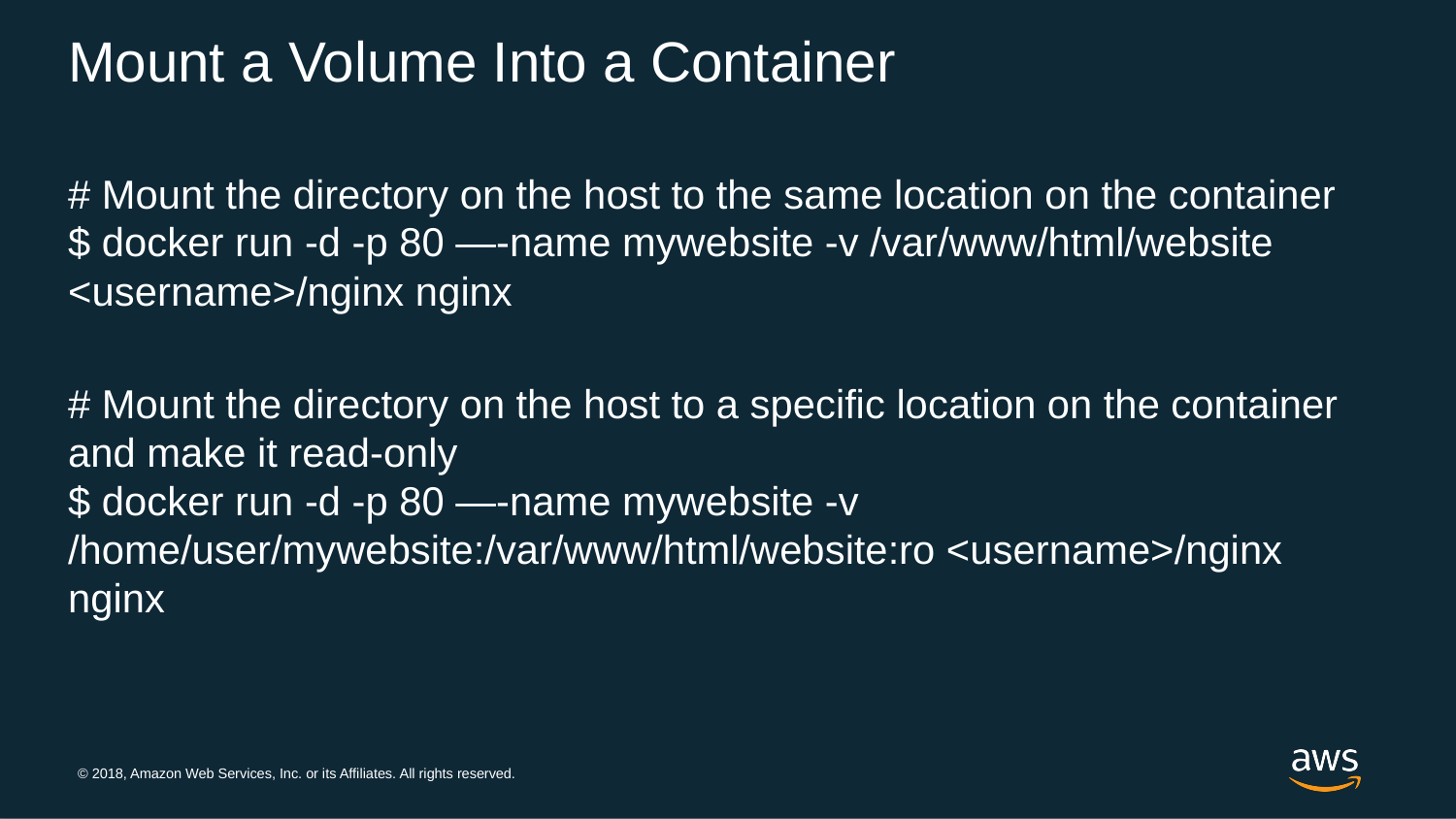

# Mount a Volume Into a Container
# Mount the directory on the host to the same location on the container $ docker run -d -p 80 —-name mywebsite -v /var/www/html/website <username>/nginx nginx

# Mount the directory on the host to a specific location on the container and make it read-only $ docker run -d -p 80 —-name mywebsite -v /home/user/mywebsite:/var/www/html/website:ro <username>/nginx nginx